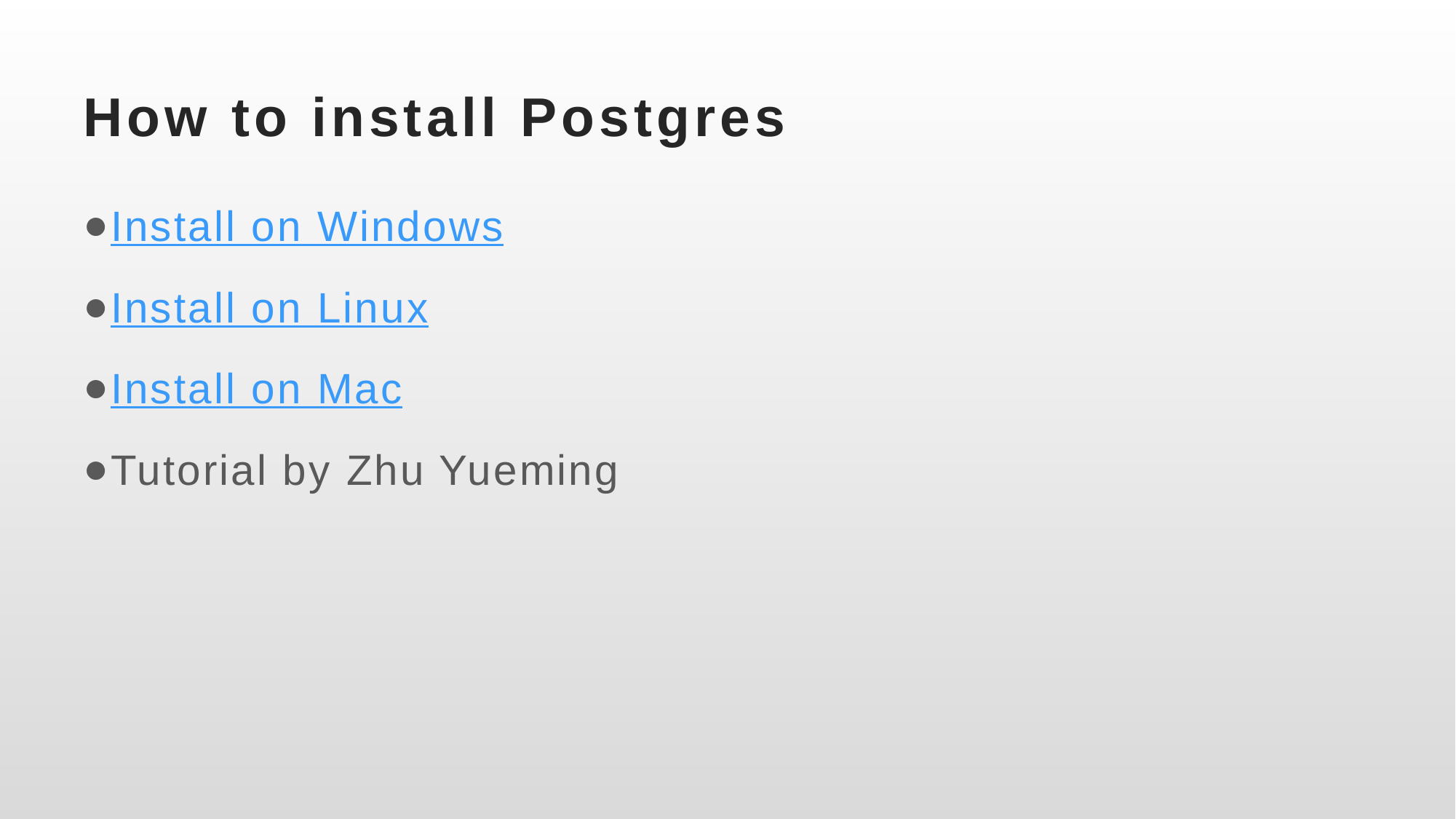

# How to install Postgres
Install on Windows
Install on Linux
Install on Mac
Tutorial by Zhu Yueming